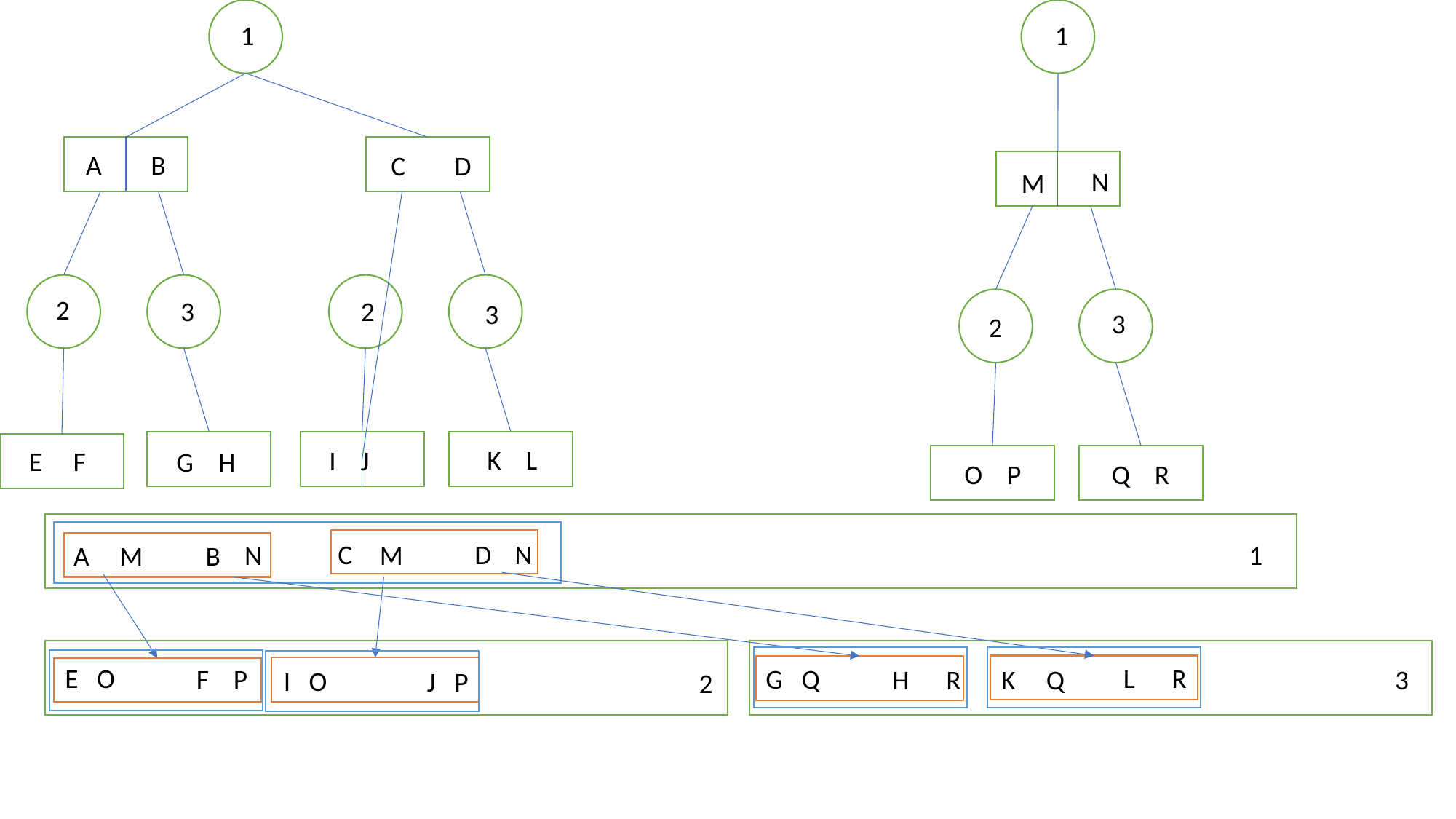

1
1

B
A
C
D

N
M

2
3
2

3
3
2

K    L
I    J
E     F
G    H

Q    R
O    P

C
D
N

N
M
1
A
M
B

E   O

L      R

F    P
G   Q
H      R
K     Q

3

I   O
J   P
2